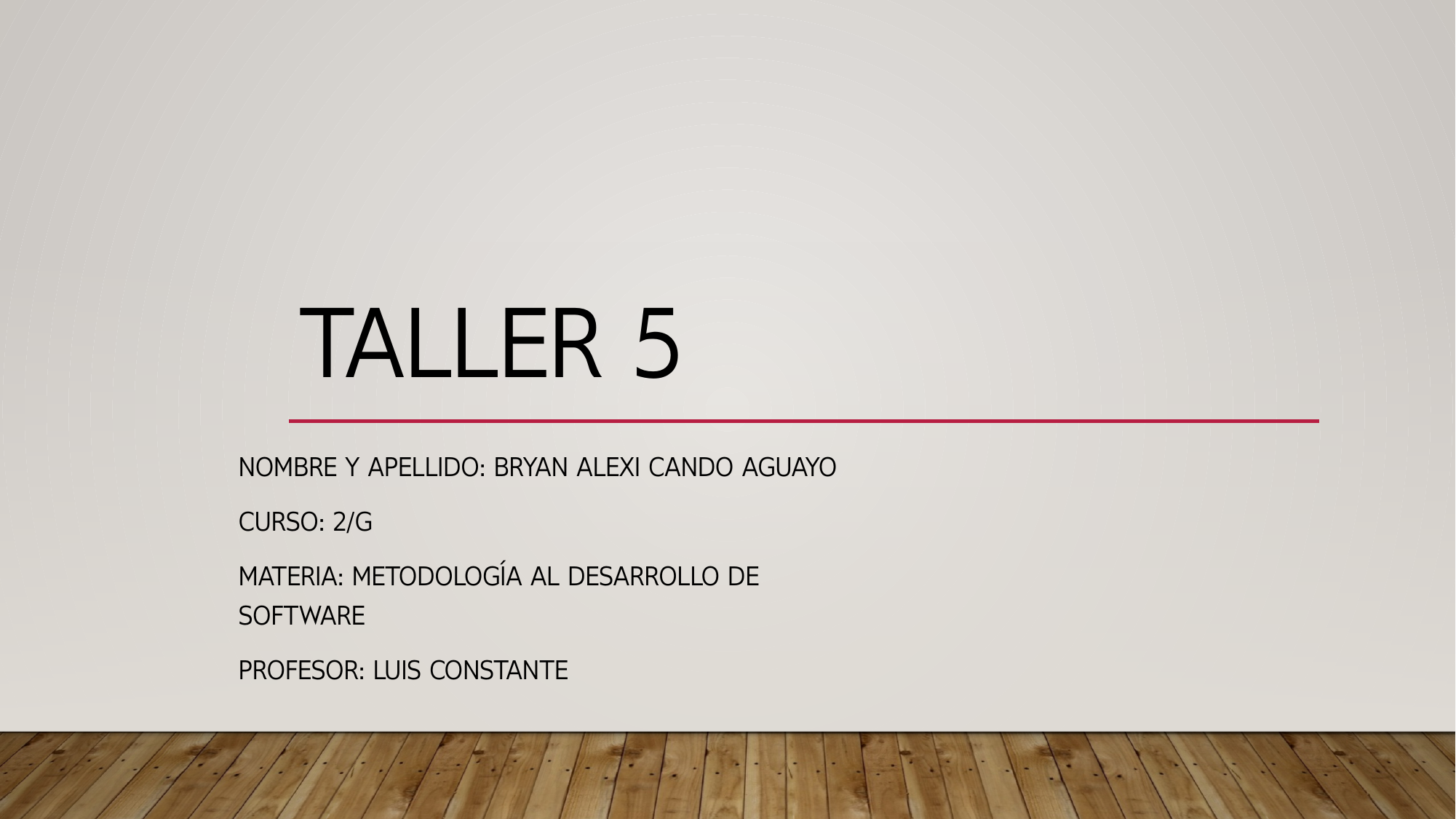

# TALLER 5
Nombre y apellido: Bryan Alexi Cando Aguayo
Curso: 2/G
Materia: Metodología al desarrollo de software
Profesor: Luis Constante